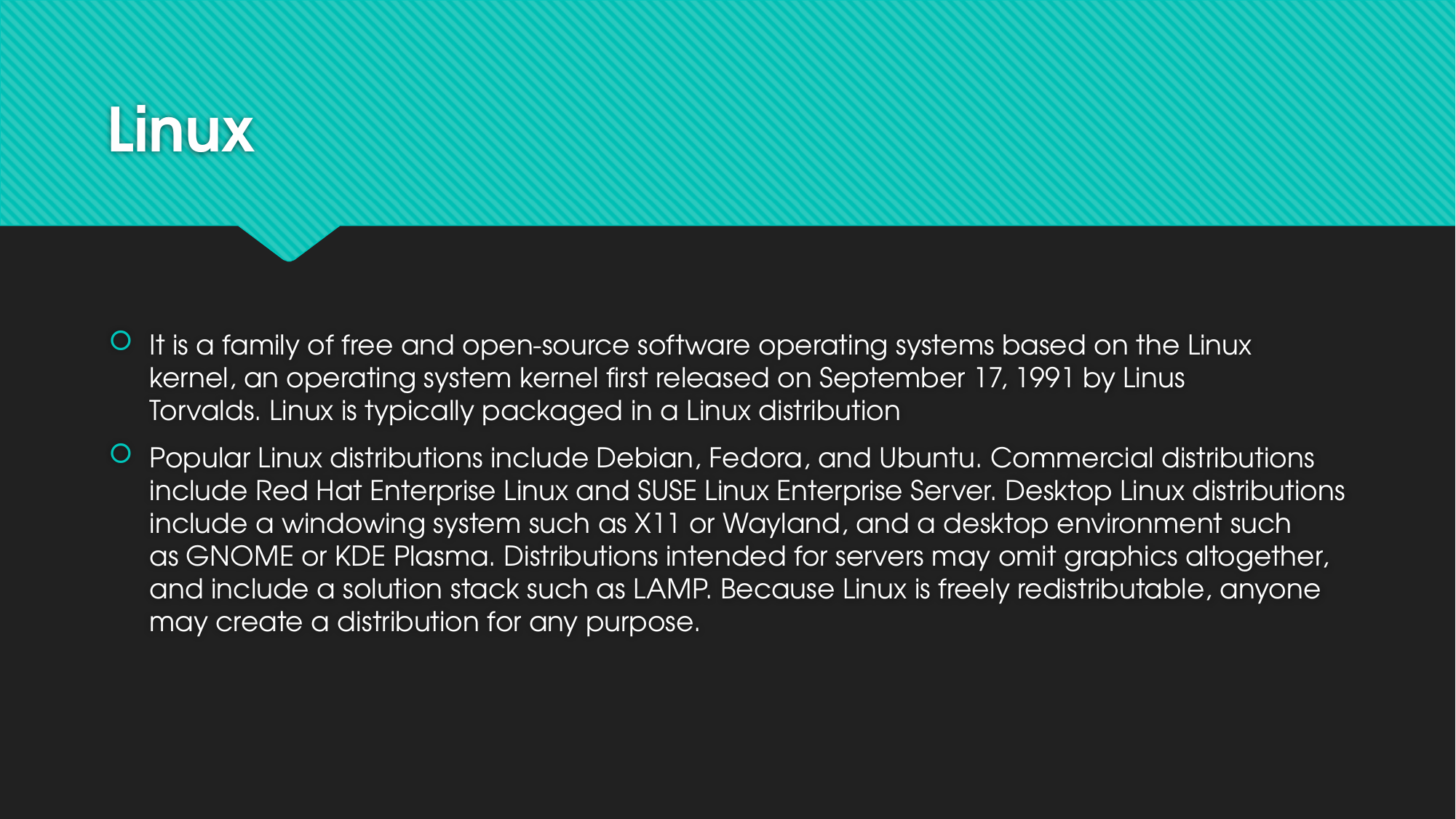

# Linux
It is a family of free and open-source software operating systems based on the Linux kernel, an operating system kernel first released on September 17, 1991 by Linus Torvalds. Linux is typically packaged in a Linux distribution
Popular Linux distributions include Debian, Fedora, and Ubuntu. Commercial distributions include Red Hat Enterprise Linux and SUSE Linux Enterprise Server. Desktop Linux distributions include a windowing system such as X11 or Wayland, and a desktop environment such as GNOME or KDE Plasma. Distributions intended for servers may omit graphics altogether, and include a solution stack such as LAMP. Because Linux is freely redistributable, anyone may create a distribution for any purpose.